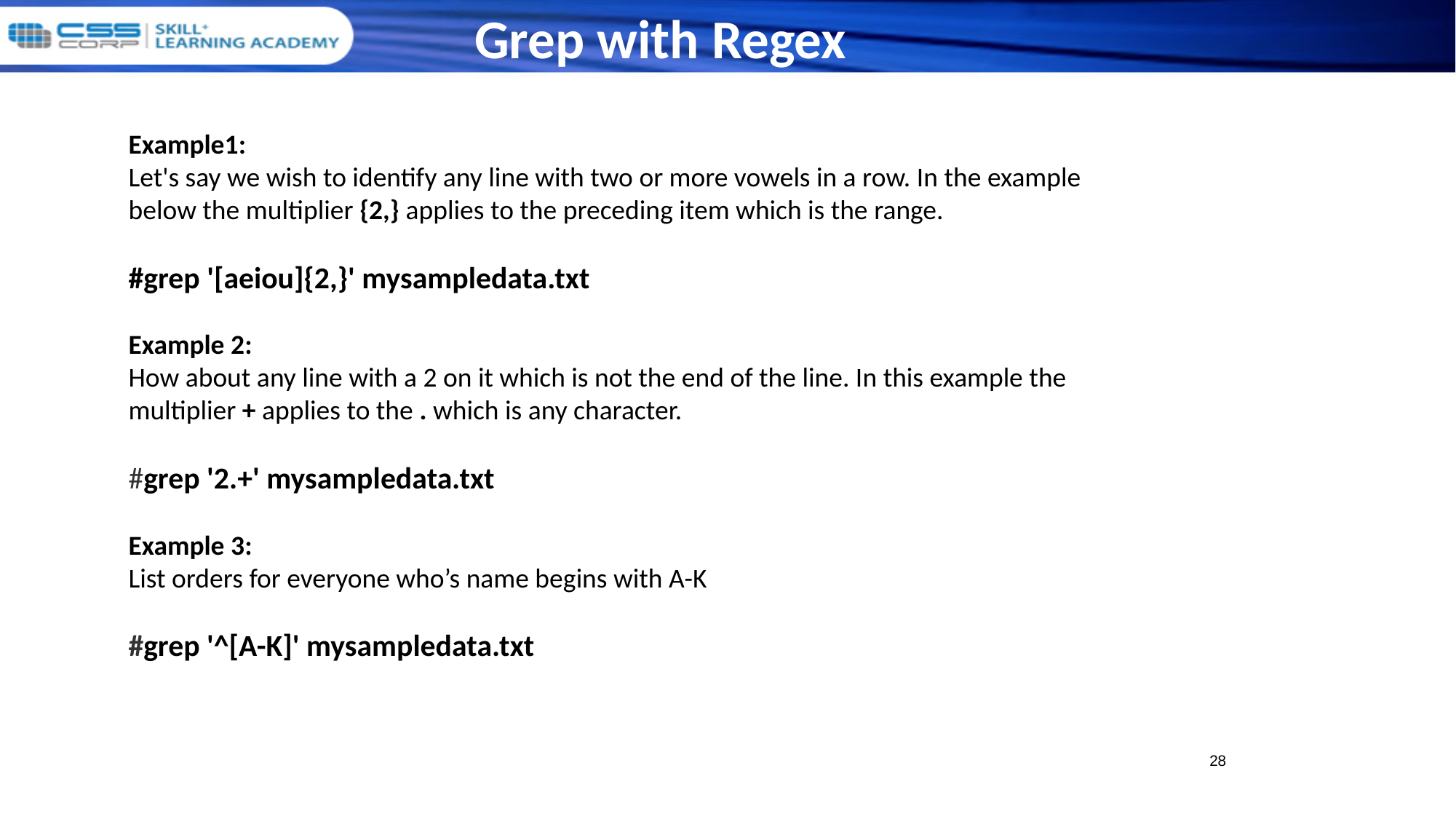

Grep with Regex

Example1:
Let's say we wish to identify any line with two or more vowels in a row. In the example below the multiplier {2,} applies to the preceding item which is the range.
#grep '[aeiou]{2,}' mysampledata.txt

Example 2:
How about any line with a 2 on it which is not the end of the line. In this example the multiplier + applies to the . which is any character.

#grep '2.+' mysampledata.txt

Example 3:
List orders for everyone who’s name begins with A-K

#grep '^[A-K]' mysampledata.txt

28